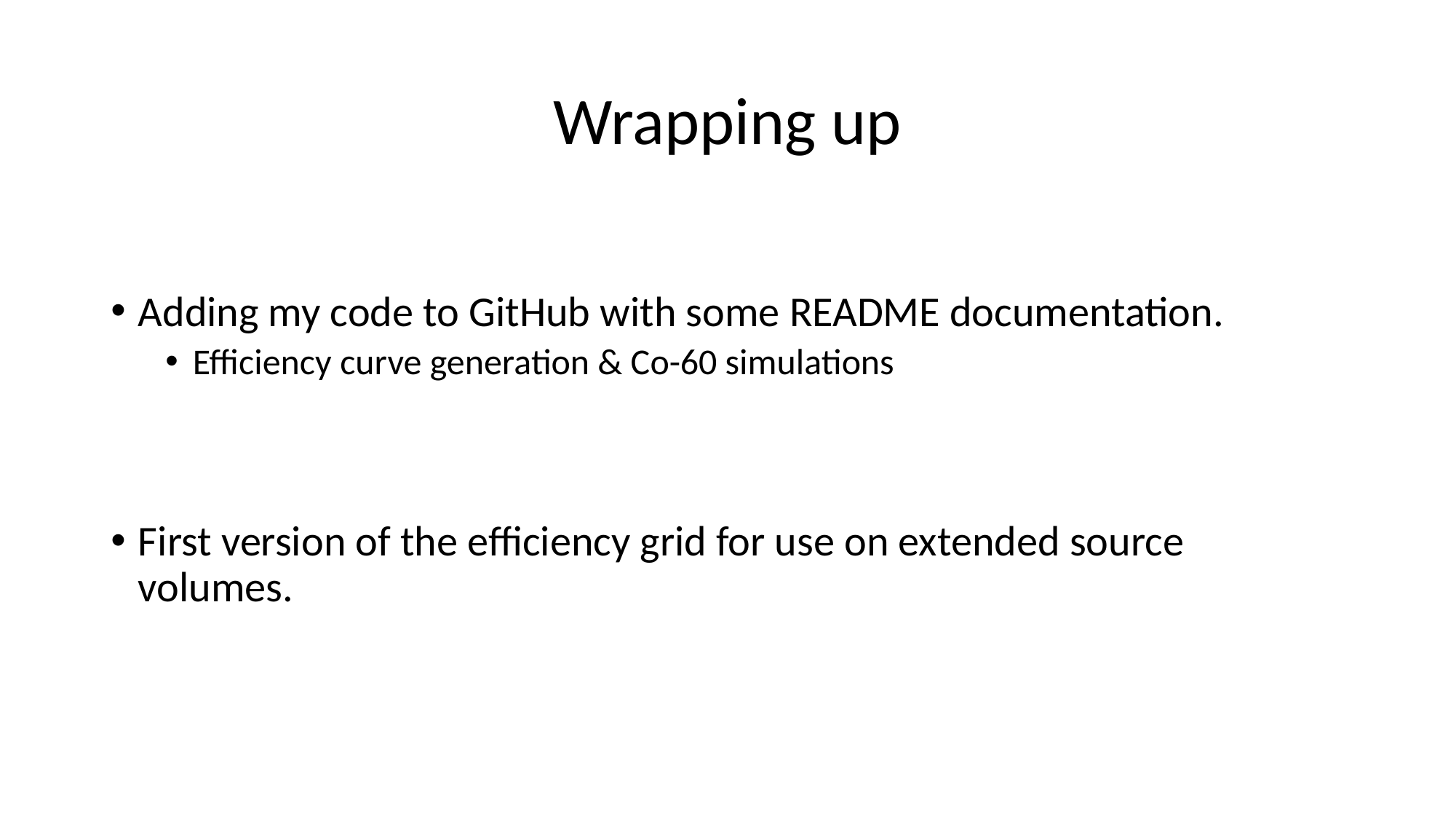

# Wrapping up

Adding my code to GitHub with some README documentation.
Efficiency curve generation & Co-60 simulations

First version of the efficiency grid for use on extended source volumes.